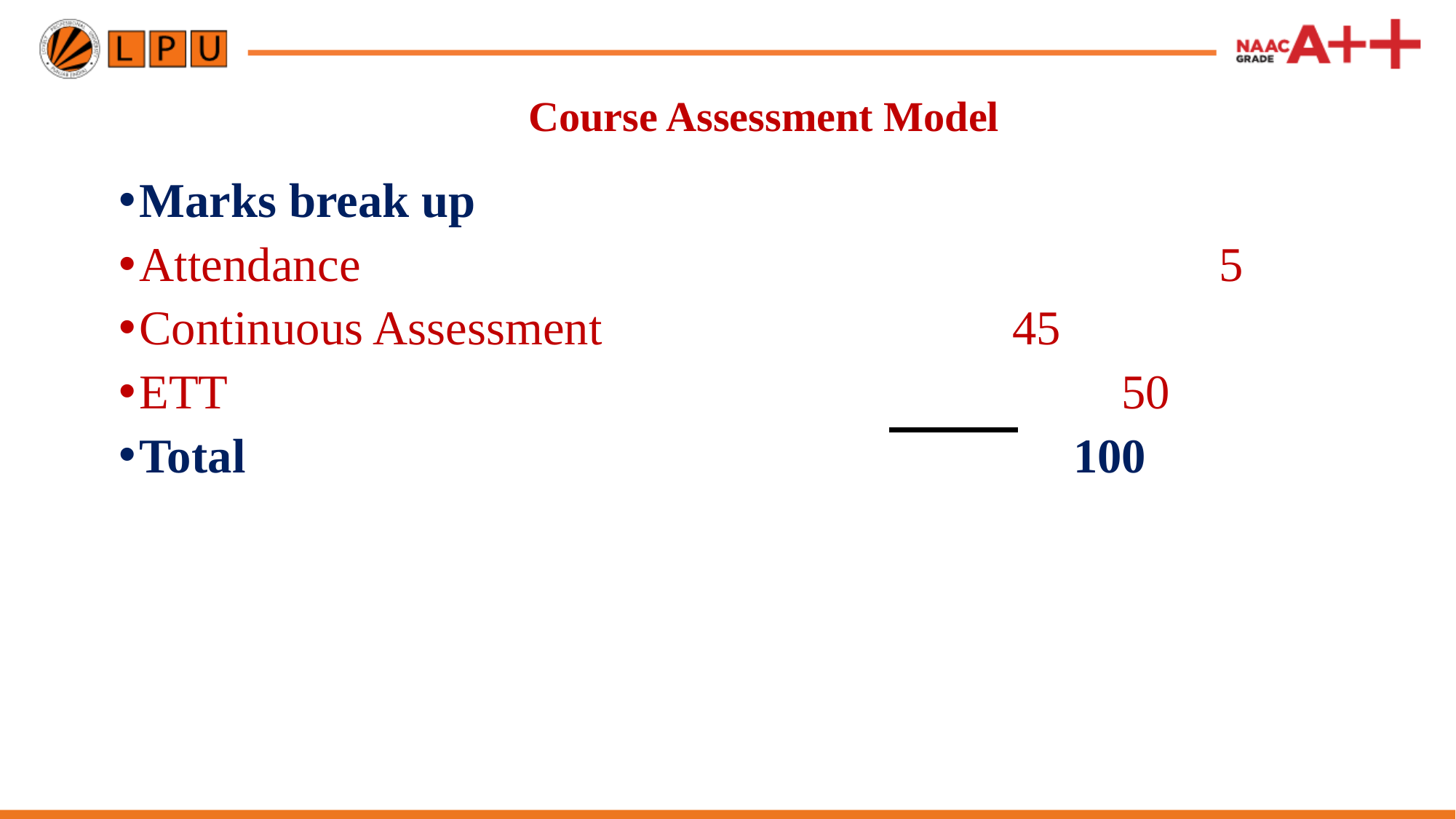

# Course Assessment Model
Marks break up
Attendance						  	        5
Continuous Assessment 				45
ETT									50
Total								     100